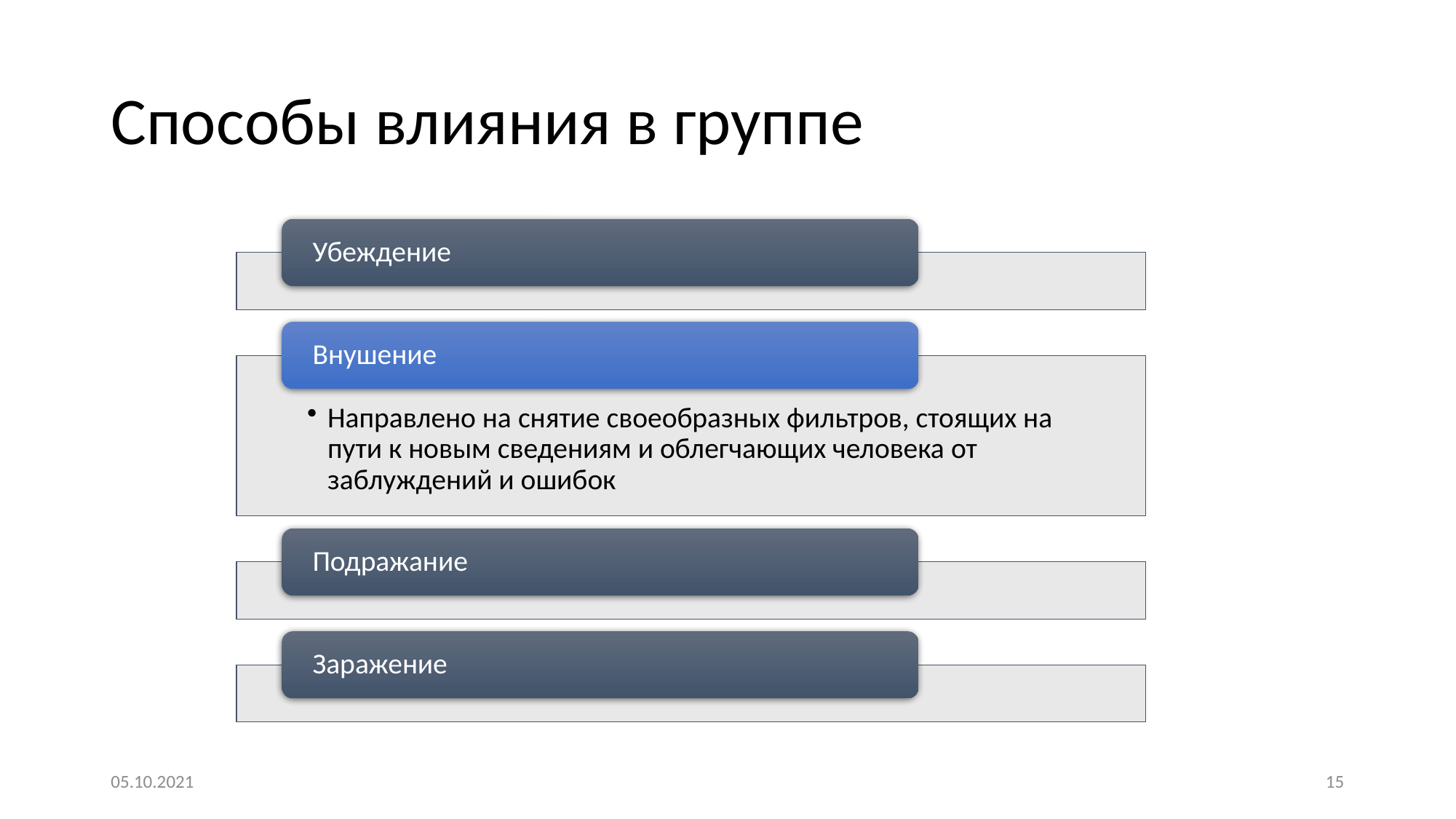

# Способы влияния в группе

Убеждение
Направлено на снятие своеобразных фильтров, стоящих на пути к новым сведениям и облегчающих человека от  заблуждений и ошибок
Внушение

Подражание
Заражение
05.10.2021
15